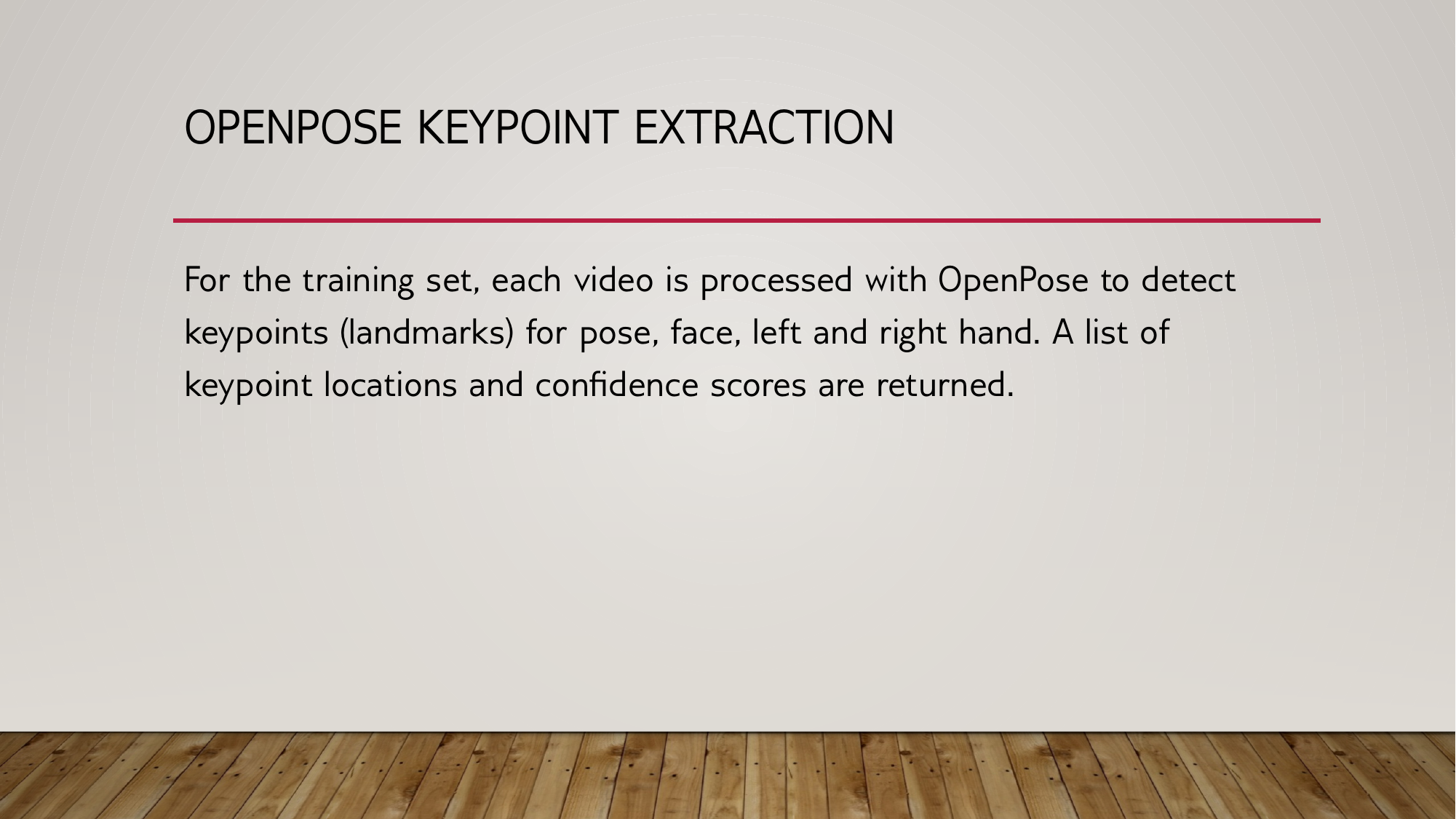

# Openpose Keypoınt Extractıon
For the training set, each video is processed with OpenPose to detect keypoints (landmarks) for pose, face, left and right hand. A list of keypoint locations and confidence scores are returned.